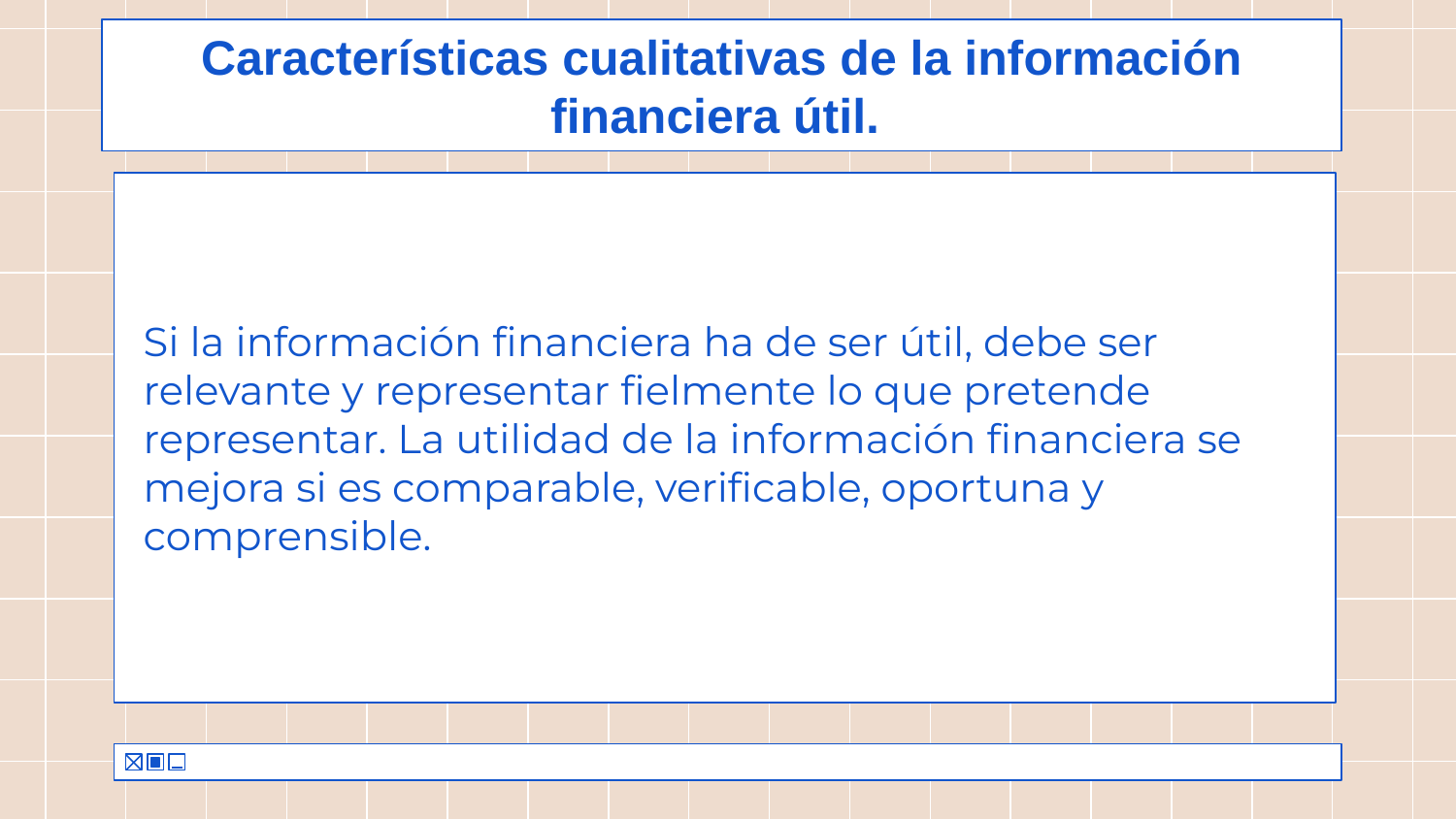

# Características cualitativas de la información financiera útil.
Si la información financiera ha de ser útil, debe ser relevante y representar fielmente lo que pretende representar. La utilidad de la información financiera se mejora si es comparable, verificable, oportuna y comprensible.